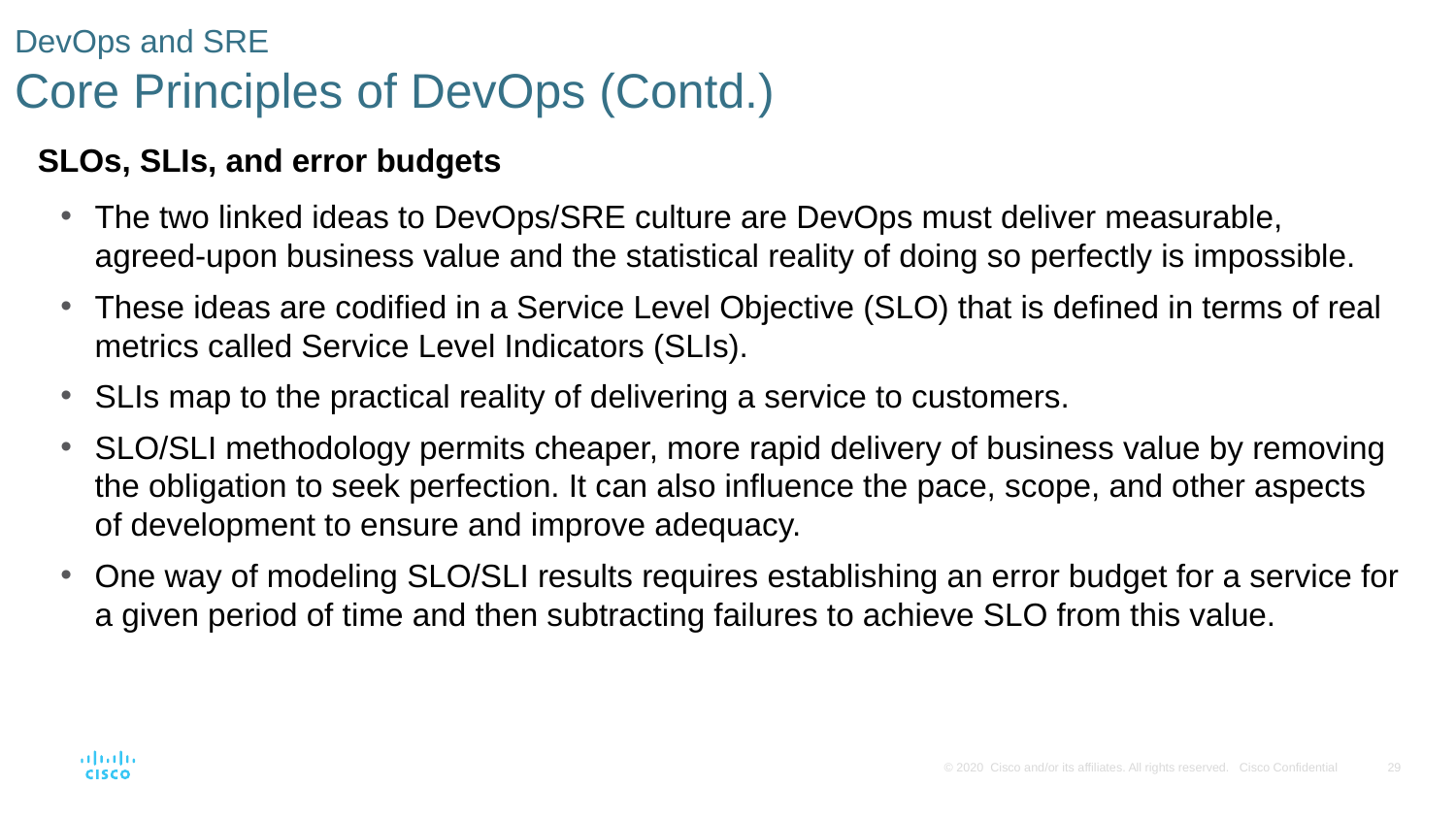

# DevOps and SRE Core Principles of DevOps (Contd.)
SLOs, SLIs, and error budgets
The two linked ideas to DevOps/SRE culture are DevOps must deliver measurable, agreed-upon business value and the statistical reality of doing so perfectly is impossible.
These ideas are codified in a Service Level Objective (SLO) that is defined in terms of real metrics called Service Level Indicators (SLIs).
SLIs map to the practical reality of delivering a service to customers.
SLO/SLI methodology permits cheaper, more rapid delivery of business value by removing the obligation to seek perfection. It can also influence the pace, scope, and other aspects of development to ensure and improve adequacy.
One way of modeling SLO/SLI results requires establishing an error budget for a service for a given period of time and then subtracting failures to achieve SLO from this value.